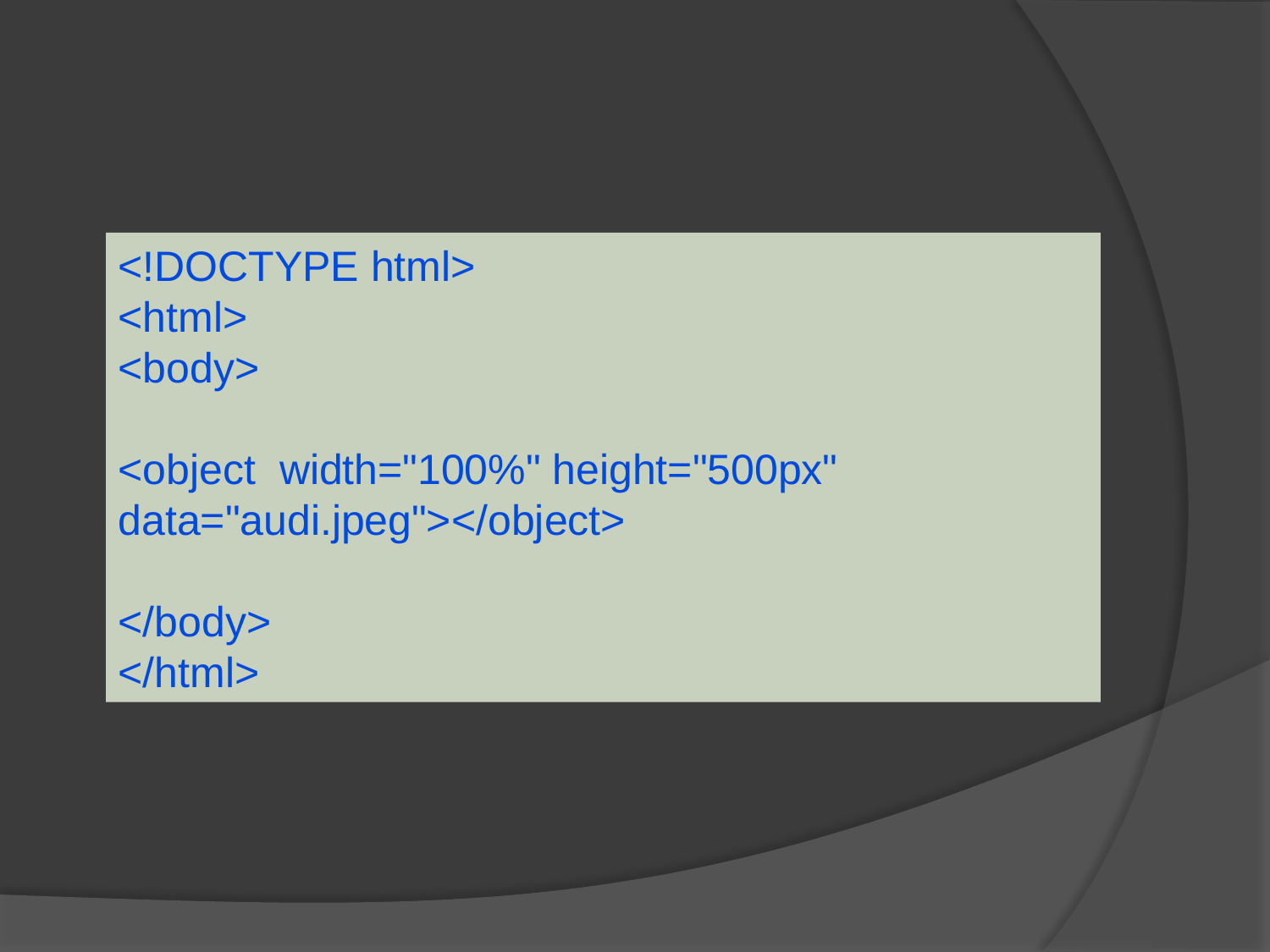

<!DOCTYPE html>
<html>
<body>

<object  width="100%" height="500px" data="audi.jpeg"></object>

</body>
</html>